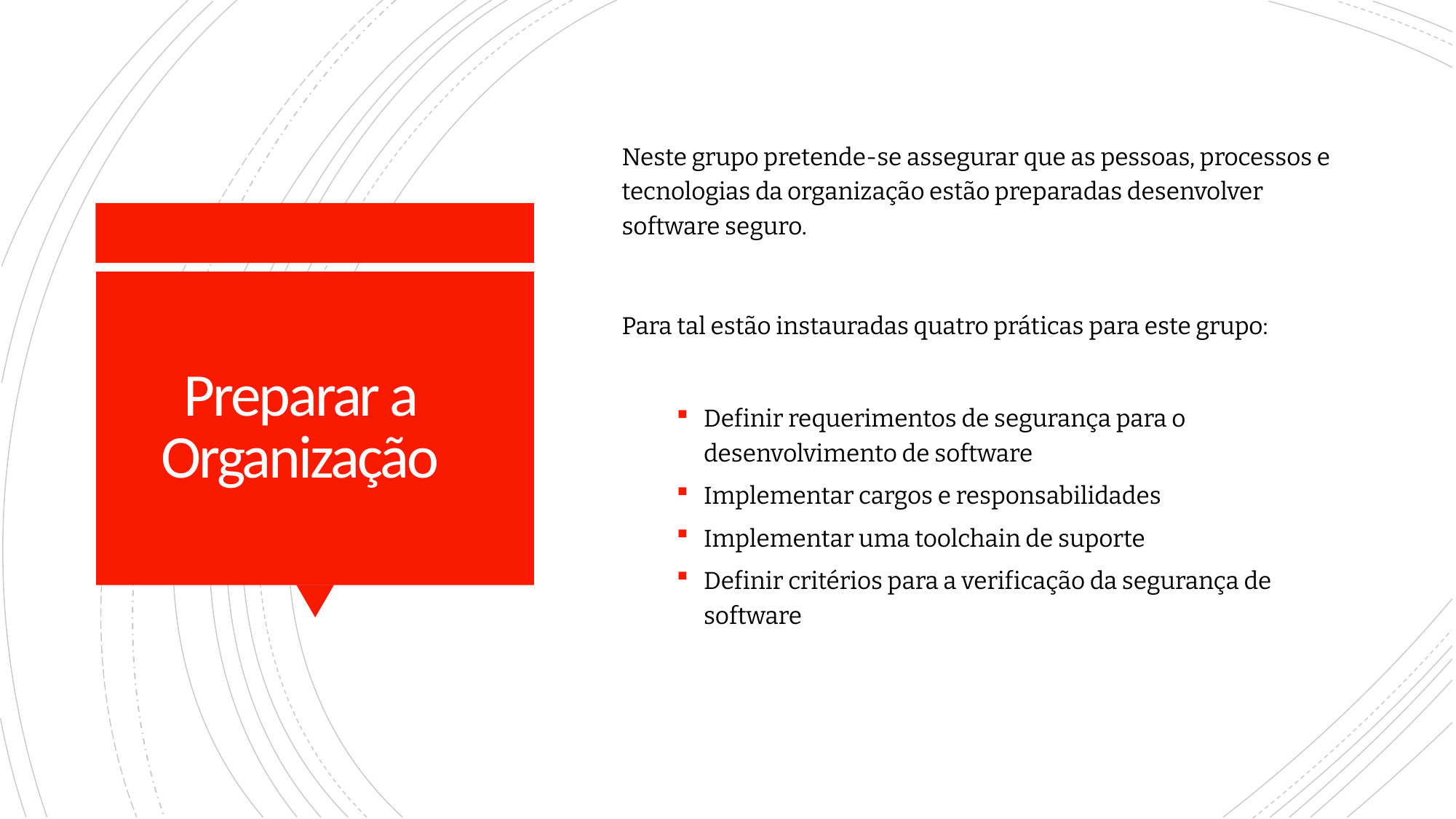

Neste grupo pretende-se assegurar que as pessoas, processos e tecnologias da organização estão preparadas desenvolver software seguro.

Para tal estão instauradas quatro práticas para este grupo:

Definir requerimentos de segurança para o desenvolvimento de software
Implementar cargos e responsabilidades
Implementar uma toolchain de suporte
Definir critérios para a verificação da segurança de software

# Preparar a Organização